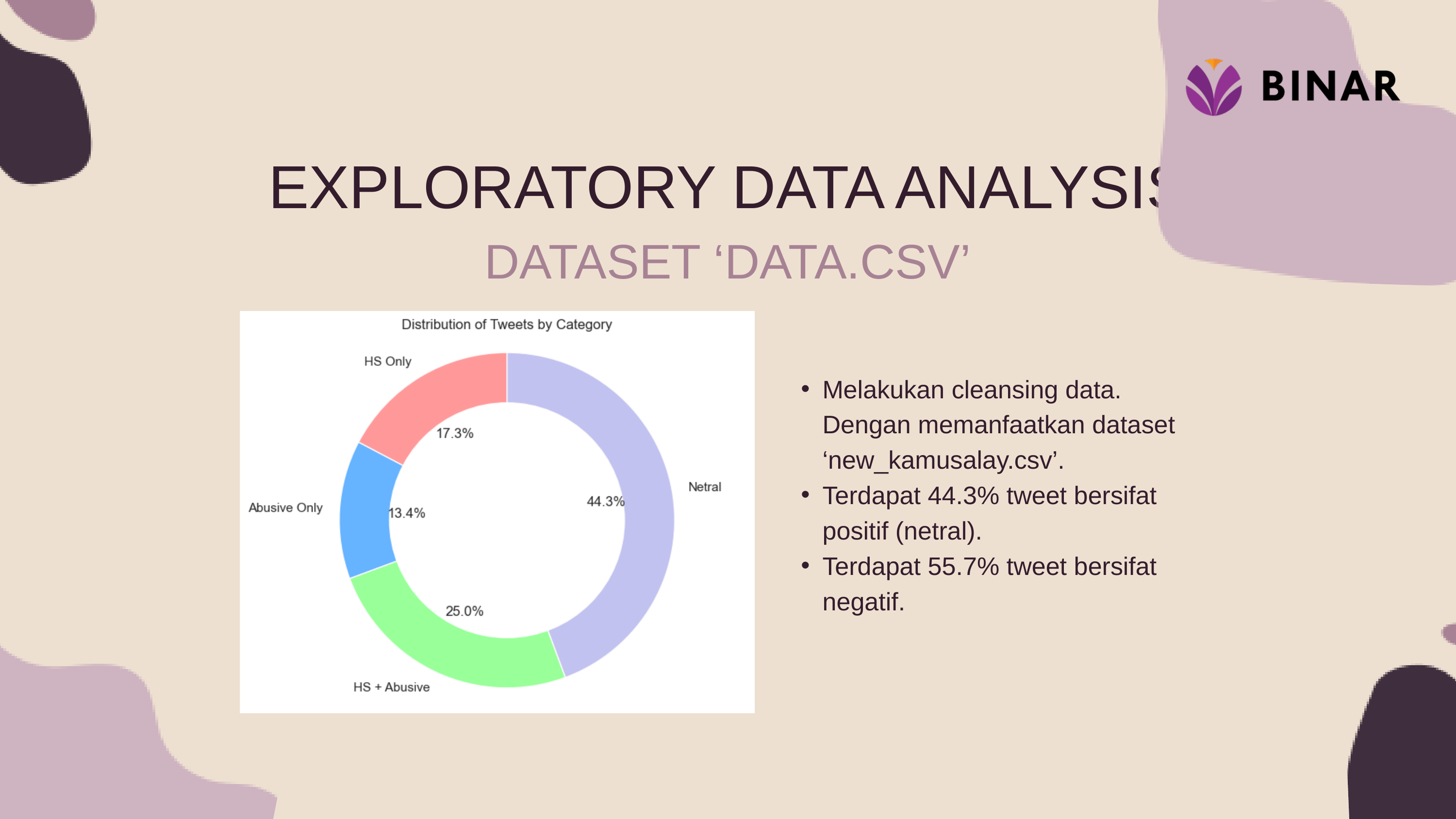

EXPLORATORY DATA ANALYSIS
DATASET ‘DATA.CSV’

Melakukan cleansing data. Dengan memanfaatkan dataset ‘new_kamusalay.csv’.
Terdapat 44.3% tweet bersifat positif (netral).
Terdapat 55.7% tweet bersifat negatif.